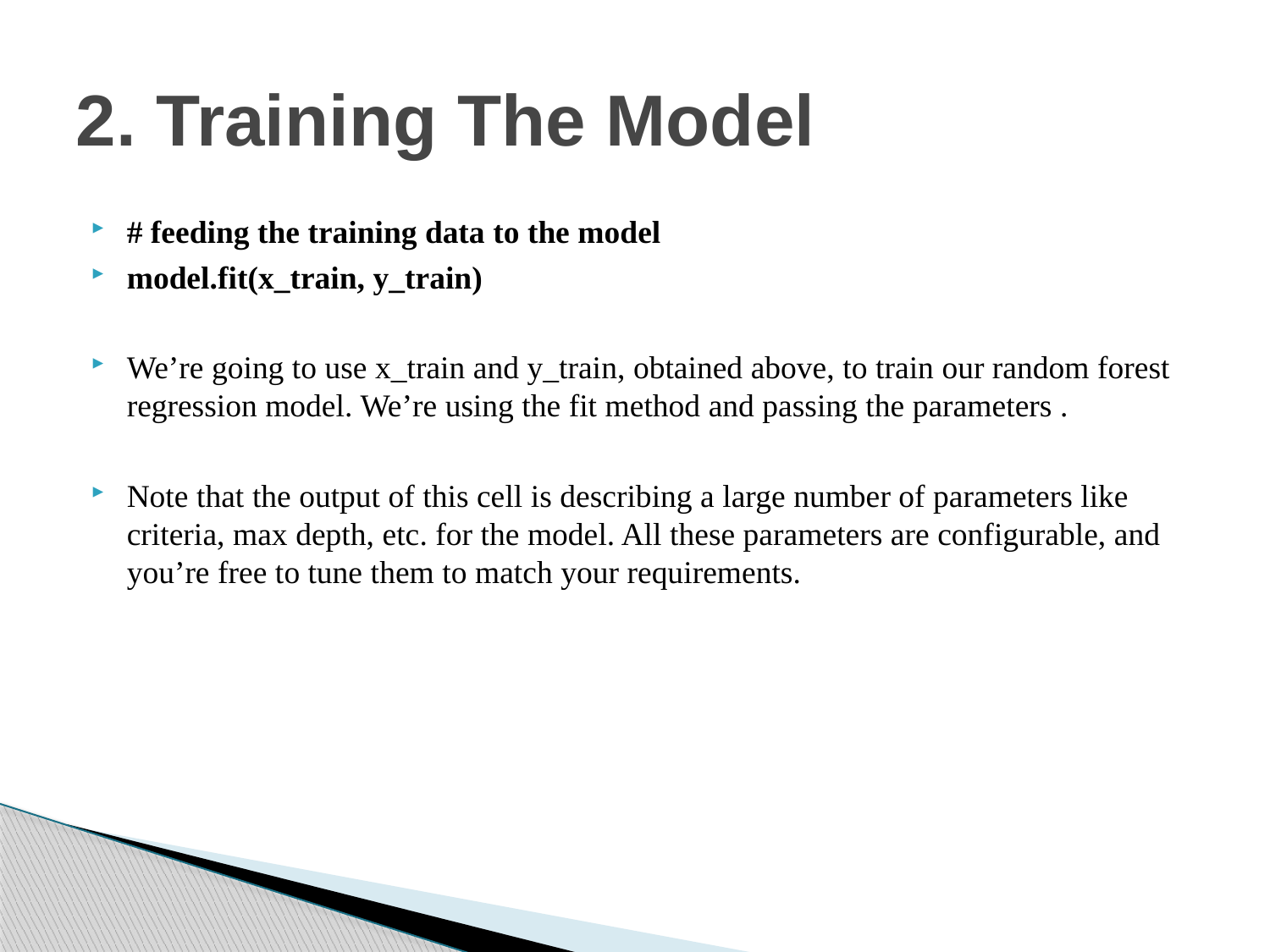

# 2. Training The Model
# feeding the training data to the model
model.fit(x_train, y_train)

We’re going to use x_train and y_train, obtained above, to train our random forest regression model. We’re using the fit method and passing the parameters .

Note that the output of this cell is describing a large number of parameters like criteria, max depth, etc. for the model. All these parameters are configurable, and you’re free to tune them to match your requirements.